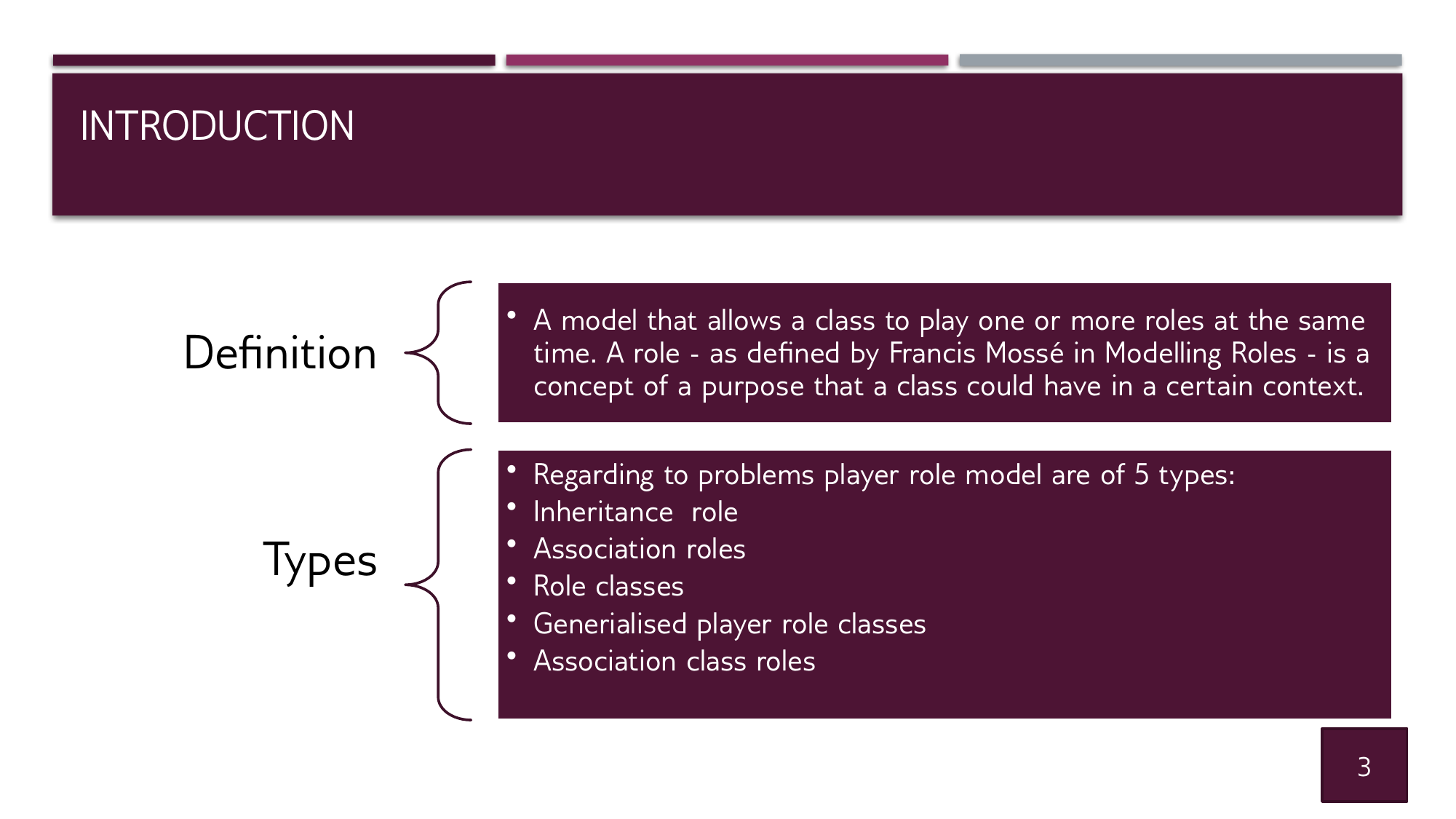

# Introduction
Definition
A model that allows a class to play one or more roles at the same time. A role - as defined by Francis Mossé in Modelling Roles - is a concept of a purpose that a class could have in a certain context.
Types

Regarding to problems player role model are of 5 types:
Inheritance  role
Association roles
Role classes
Generialised player role classes
Association class roles

3